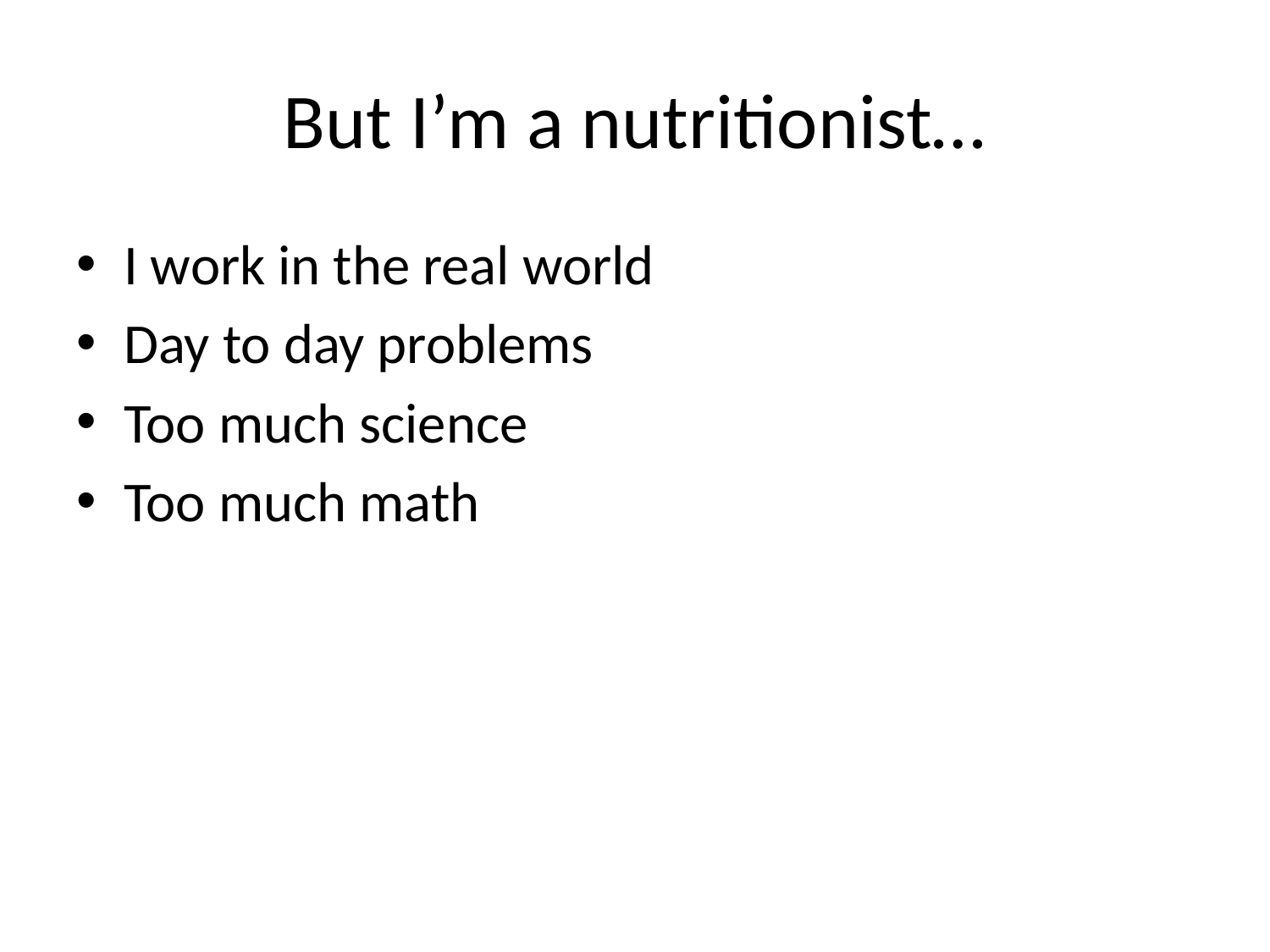

# But I’m a nutritionist…
I work in the real world
Day to day problems
Too much science
Too much math